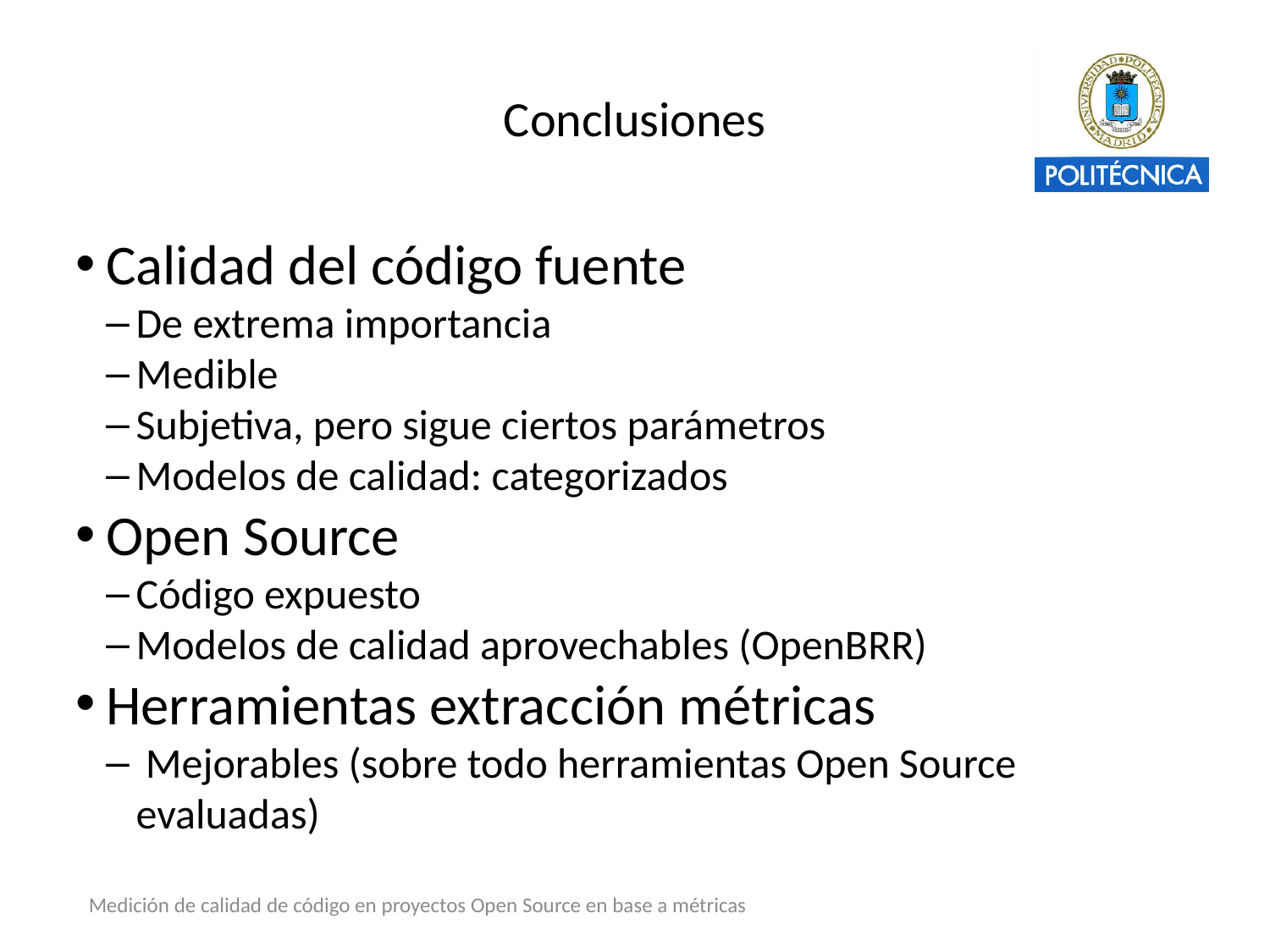

Conclusiones
Calidad del código fuente
De extrema importancia
Medible
Subjetiva, pero sigue ciertos parámetros
Modelos de calidad: categorizados
Open Source
Código expuesto
Modelos de calidad aprovechables (OpenBRR)
Herramientas extracción métricas
 Mejorables (sobre todo herramientas Open Source evaluadas)

Medición de calidad de código en proyectos Open Source en base a métricas